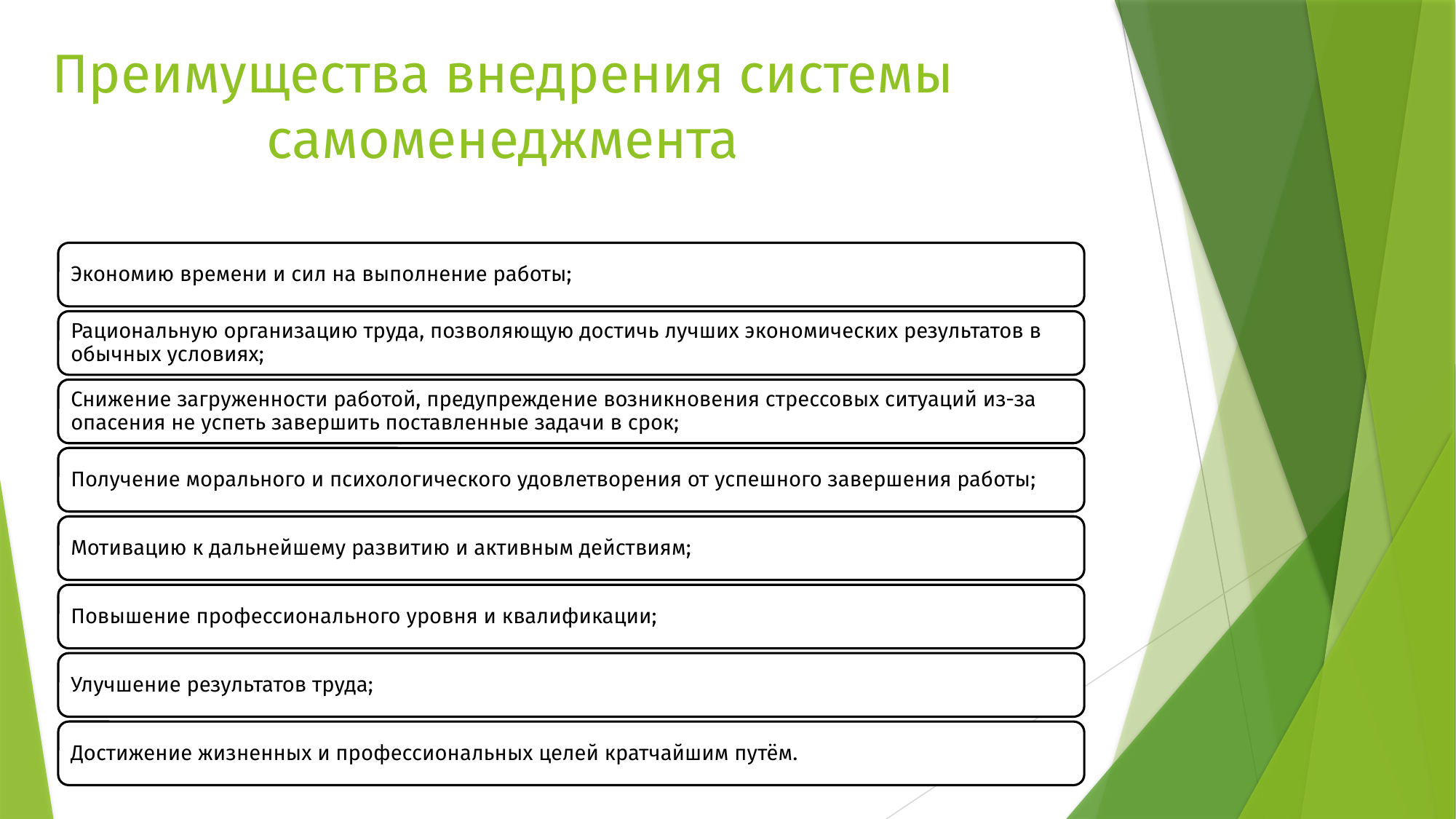

# Преимущества внедрения системы самоменеджмента
Экономию времени и сил на выполнение работы;
Рациональную организацию труда, позволяющую достичь лучших экономических результатов в обычных условиях;
Снижение загруженности работой, предупреждение возникновения стрессовых ситуаций из-за опасения не успеть завершить поставленные задачи в срок;
Получение морального и психологического удовлетворения от успешного завершения работы;
Мотивацию к дальнейшему развитию и активным действиям;
Повышение профессионального уровня и квалификации;
Улучшение результатов труда;
Достижение жизненных и профессиональных целей кратчайшим путём.